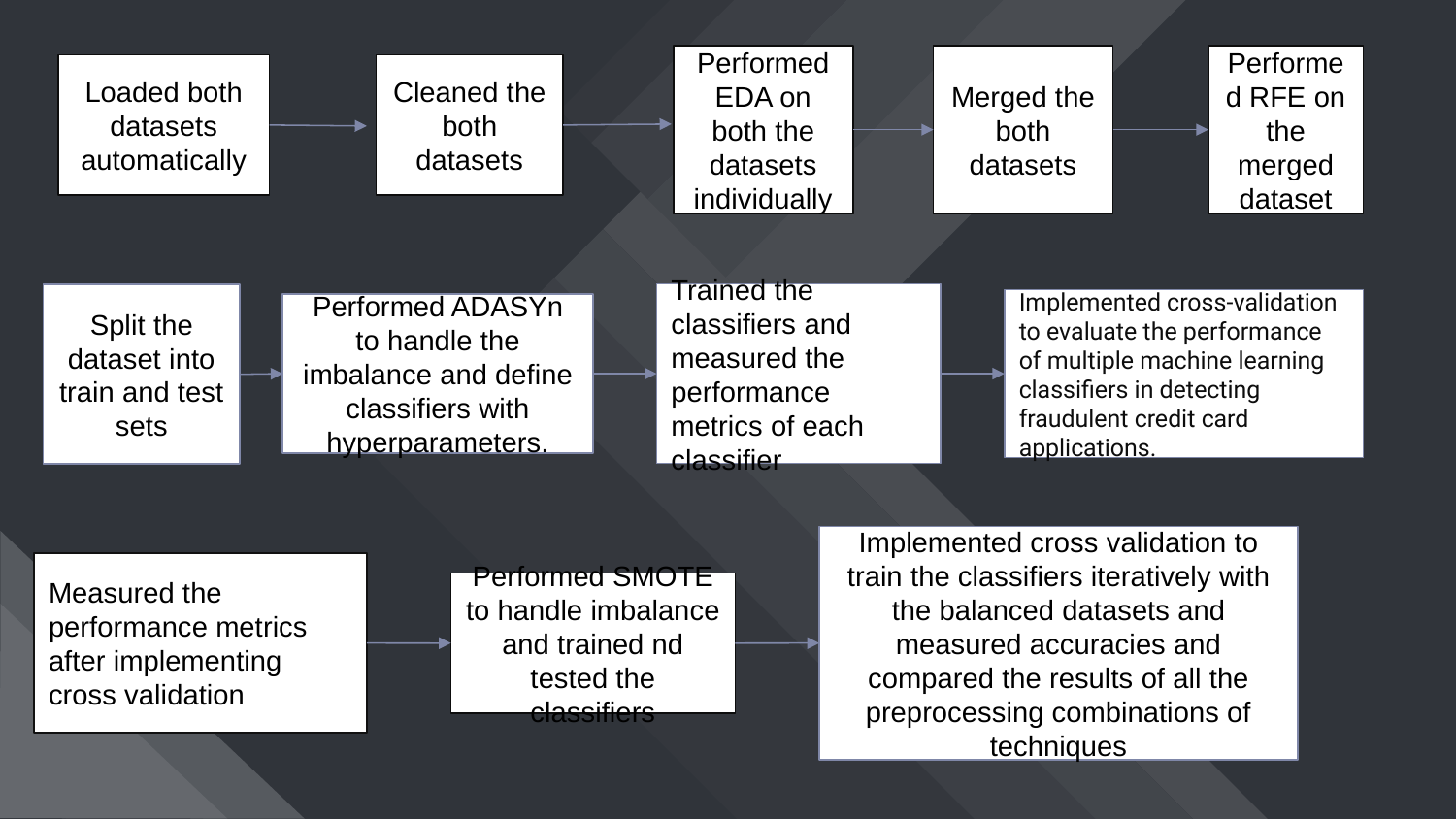

Performed EDA on both the datasets individually
Merged the both datasets
Performed RFE on the merged dataset
Loaded both datasets automatically
Cleaned the both datasets

Trained the classifiers and measured the performance metrics of each classifier
Split the dataset into train and test sets
Implemented cross-validation to evaluate the performance of multiple machine learning classifiers in detecting fraudulent credit card applications.
Performed ADASYn to handle the imbalance and define classifiers with hyperparameters.
Implemented cross validation to train the classifiers iteratively with the balanced datasets and measured accuracies and compared the results of all the preprocessing combinations of techniques
Measured the performance metrics after implementing cross validation
Performed SMOTE to handle imbalance and trained nd tested the classifiers